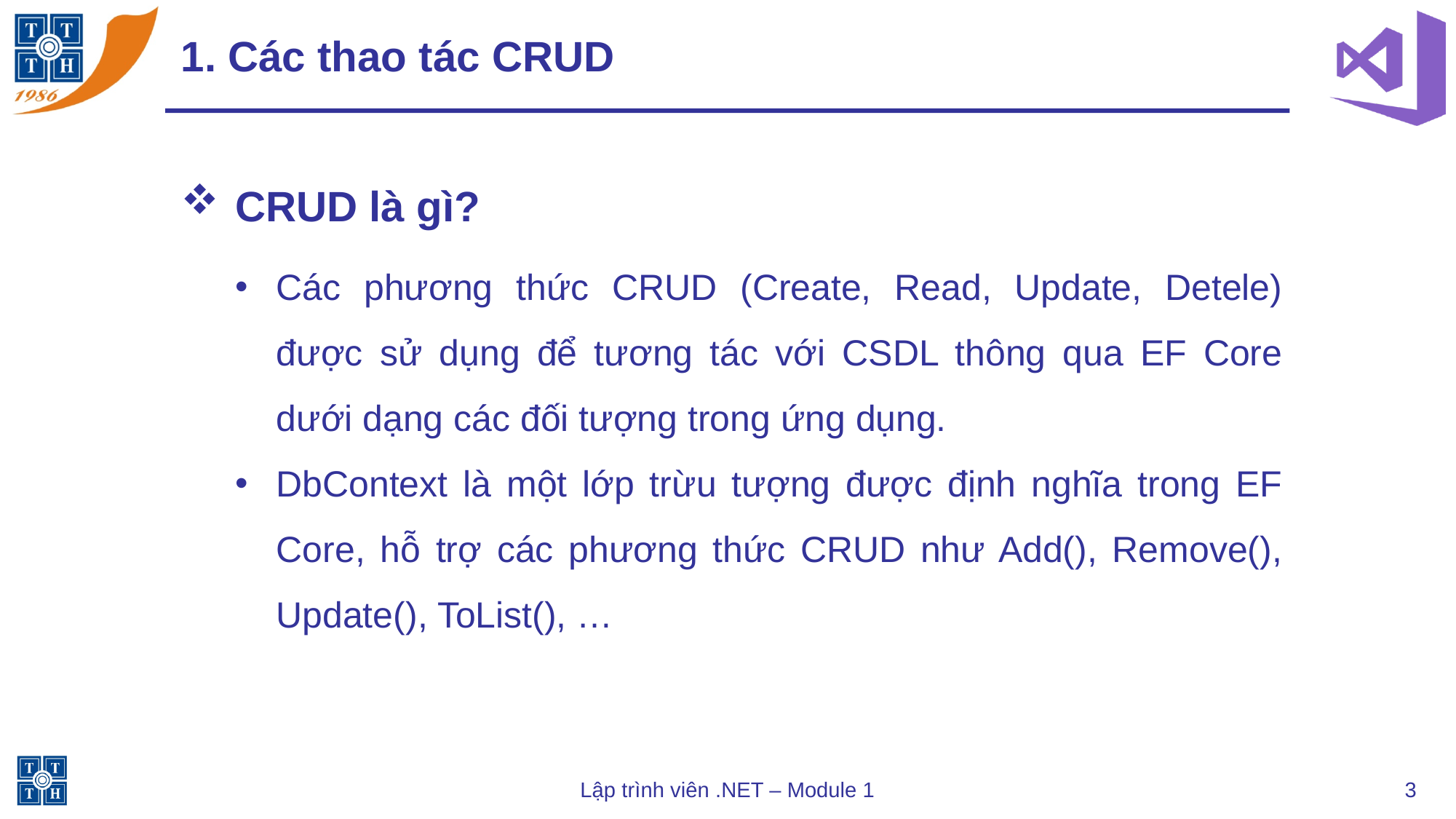

# 1. Các thao tác CRUD
CRUD là gì?
Các phương thức CRUD (Create, Read, Update, Detele) được sử dụng để tương tác với CSDL thông qua EF Core dưới dạng các đối tượng trong ứng dụng.
DbContext là một lớp trừu tượng được định nghĩa trong EF Core, hỗ trợ các phương thức CRUD như Add(), Remove(), Update(), ToList(), …